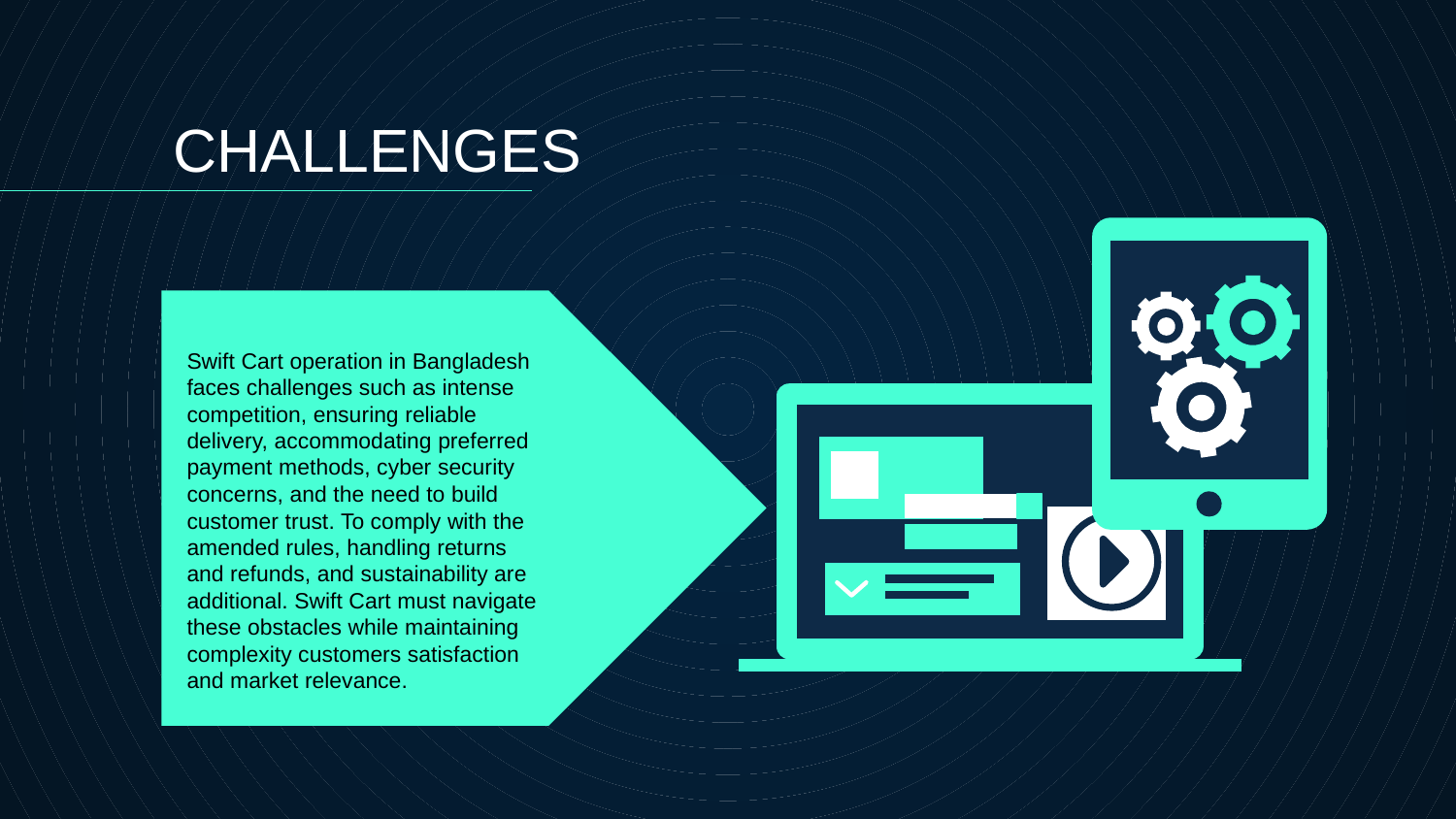

CHALLENGES

Swift Cart operation in Bangladesh faces challenges such as intense competition, ensuring reliable delivery, accommodating preferred payment methods, cyber security concerns, and the need to build customer trust. To comply with the amended rules, handling returns and refunds, and sustainability are additional. Swift Cart must navigate these obstacles while maintaining complexity customers satisfaction and market relevance.